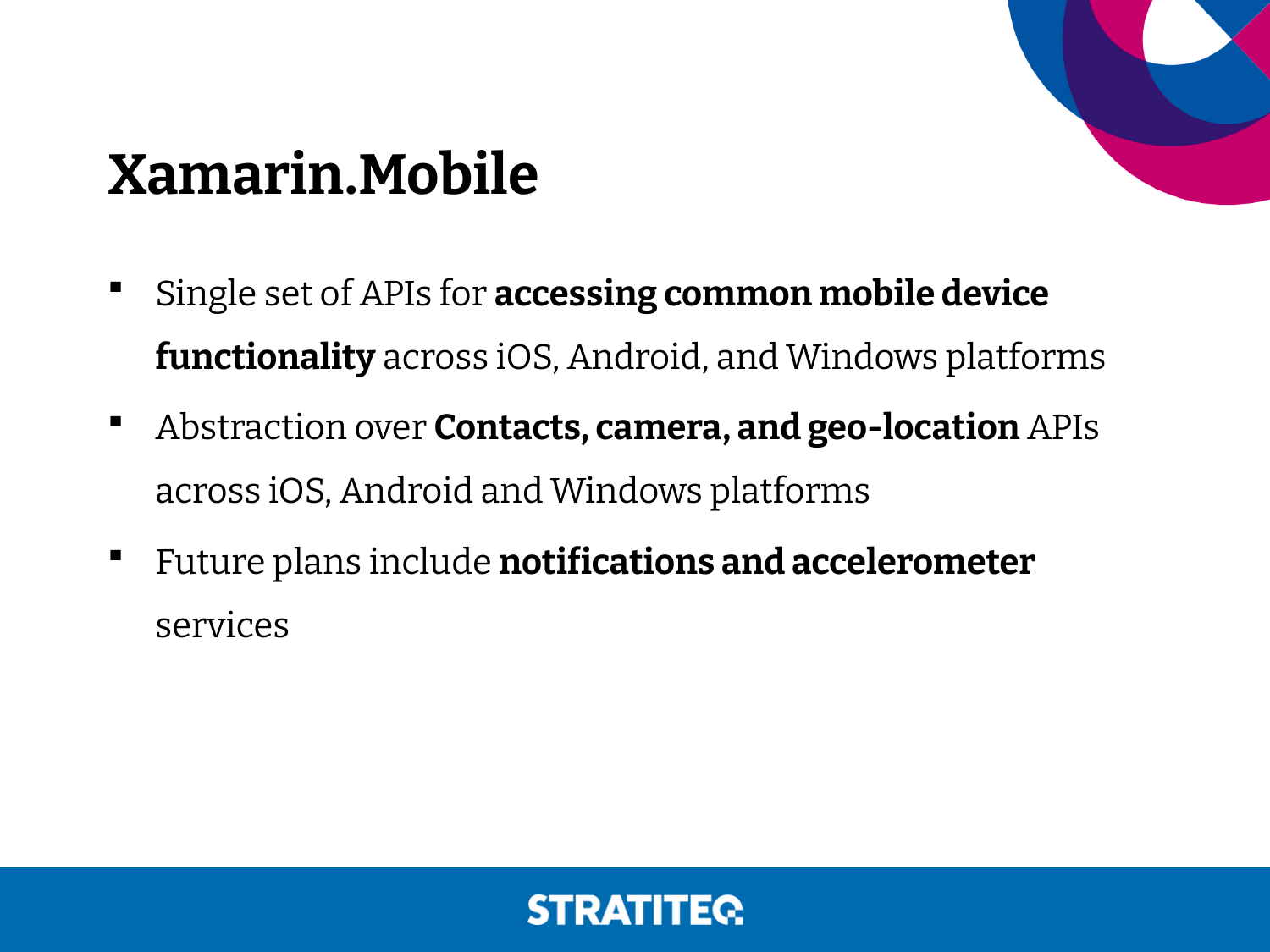

# Xamarin.Mobile
Single set of APIs for accessing common mobile device functionality across iOS, Android, and Windows platforms
Abstraction over Contacts, camera, and geo-location APIs across iOS, Android and Windows platforms
Future plans include notifications and accelerometer services